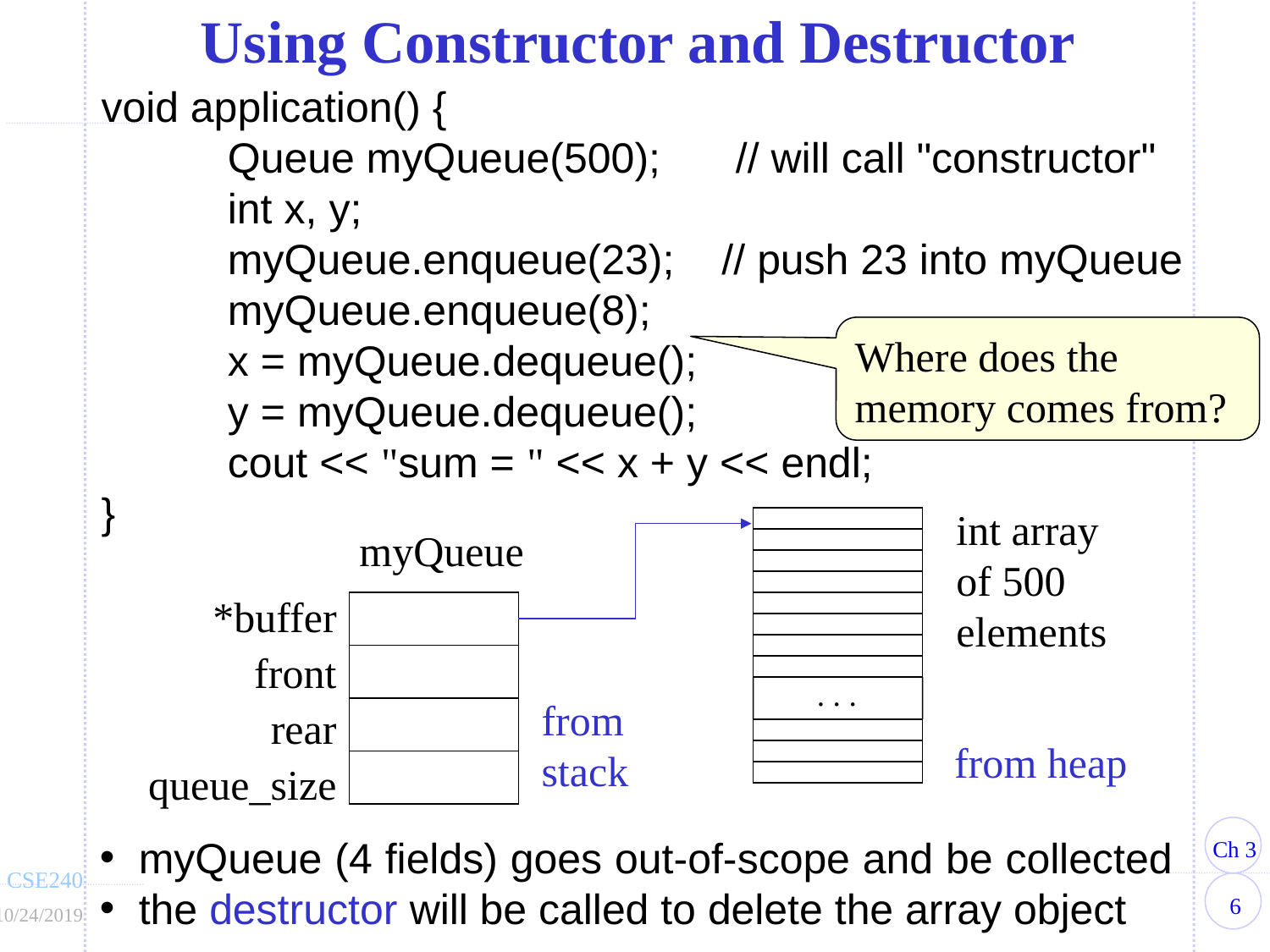

Using Constructor and Destructor
void application() {
	Queue myQueue(500);  	// will call "constructor"
	int x, y;
	myQueue.enqueue(23);    // push 23 into myQueue
	myQueue.enqueue(8);
	x = myQueue.dequeue();
	y = myQueue.dequeue();
	cout << "sum = " << x + y << endl;
}
Where does the memory comes from?
int array
of 500
elements

myQueue

*buffer
front
rear
queue_size

. . .

from
stack
from heap
myQueue (4 fields) goes out-of-scope and be collected
the destructor will be called to delete the array object